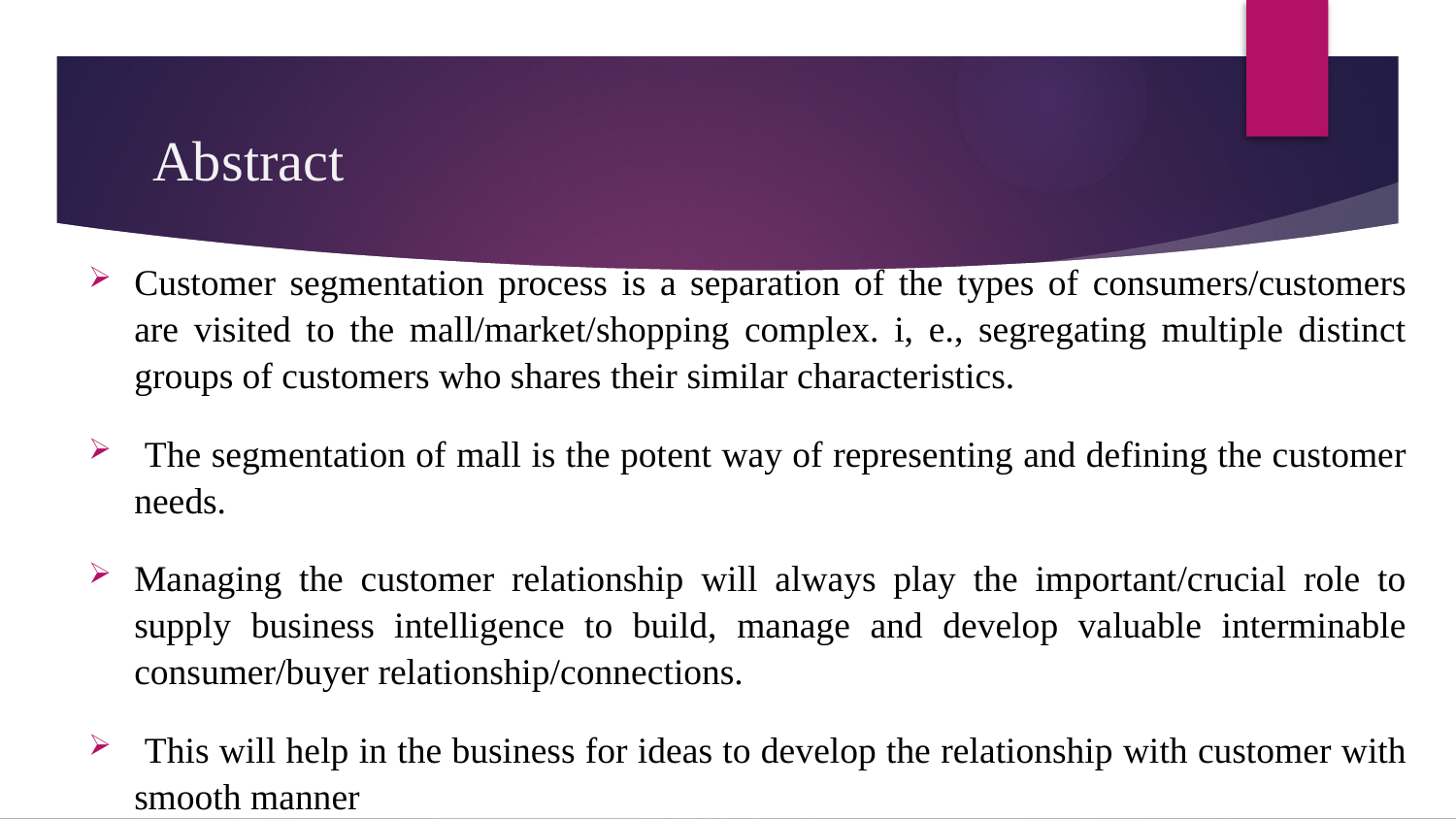

# Abstract
Customer segmentation process is a separation of the types of consumers/customers are visited to the mall/market/shopping complex. i, e., segregating multiple distinct groups of customers who shares their similar characteristics.
 The segmentation of mall is the potent way of representing and defining the customer needs.
Managing the customer relationship will always play the important/crucial role to supply business intelligence to build, manage and develop valuable interminable consumer/buyer relationship/connections.
 This will help in the business for ideas to develop the relationship with customer with smooth manner